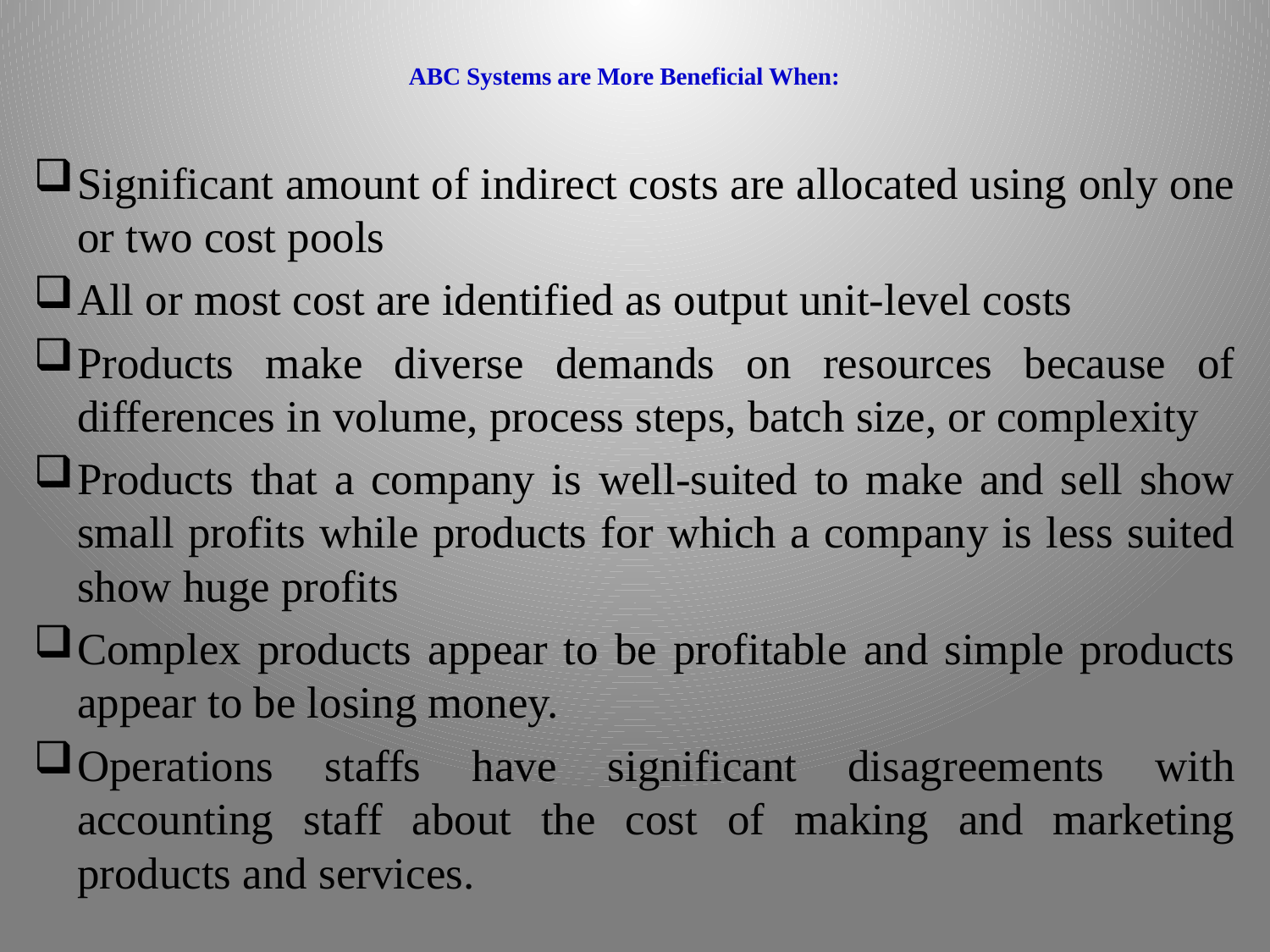

# ABC Systems are More Beneficial When:
Significant amount of indirect costs are allocated using only one or two cost pools
All or most cost are identified as output unit-level costs
Products make diverse demands on resources because of differences in volume, process steps, batch size, or complexity
Products that a company is well-suited to make and sell show small profits while products for which a company is less suited show huge profits
Complex products appear to be profitable and simple products appear to be losing money.
Operations staffs have significant disagreements with accounting staff about the cost of making and marketing products and services.